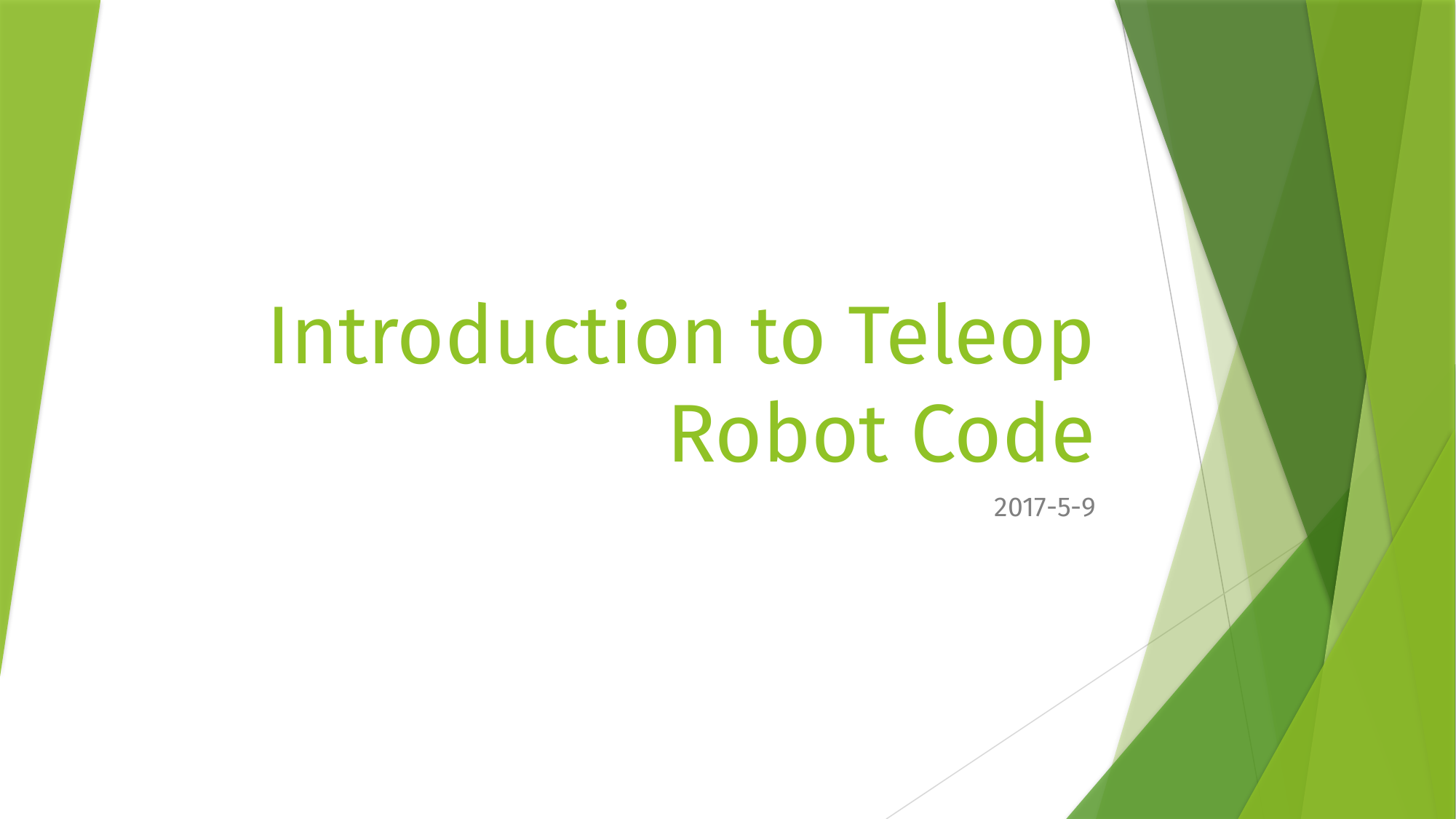

# Introduction to Teleop Robot Code
2017-5-9